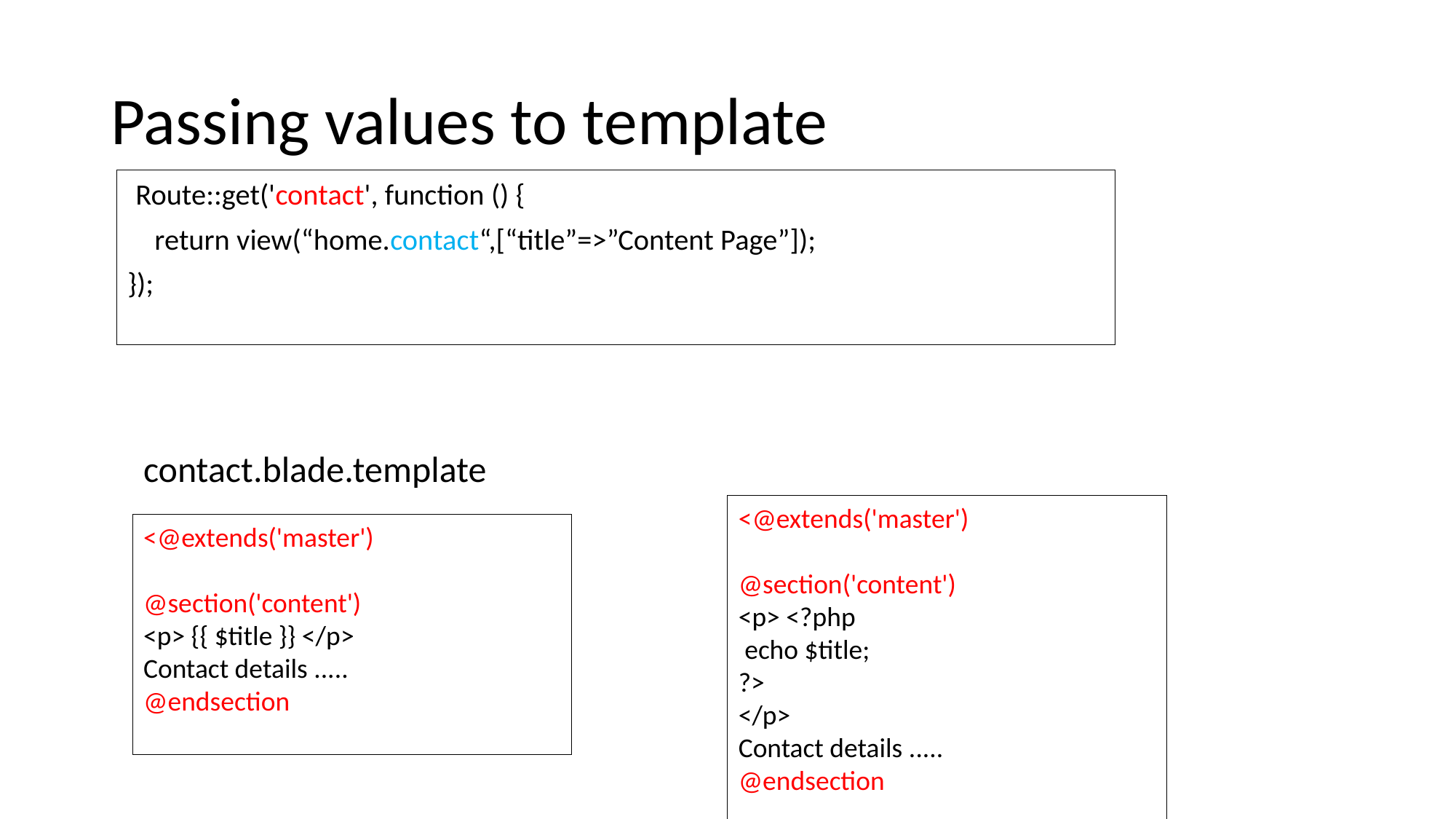

# Passing values to template
 Route::get('contact', function () {
    return view(“home.contact“,[“title”=>”Content Page”]);
});

contact.blade.template
<@extends('master')
@section('content')
<p> <?php
 echo $title;
?>
</p>
Contact details .....
@endsection

<@extends('master')
@section('content')
<p> {{ $title }} </p>
Contact details .....
@endsection